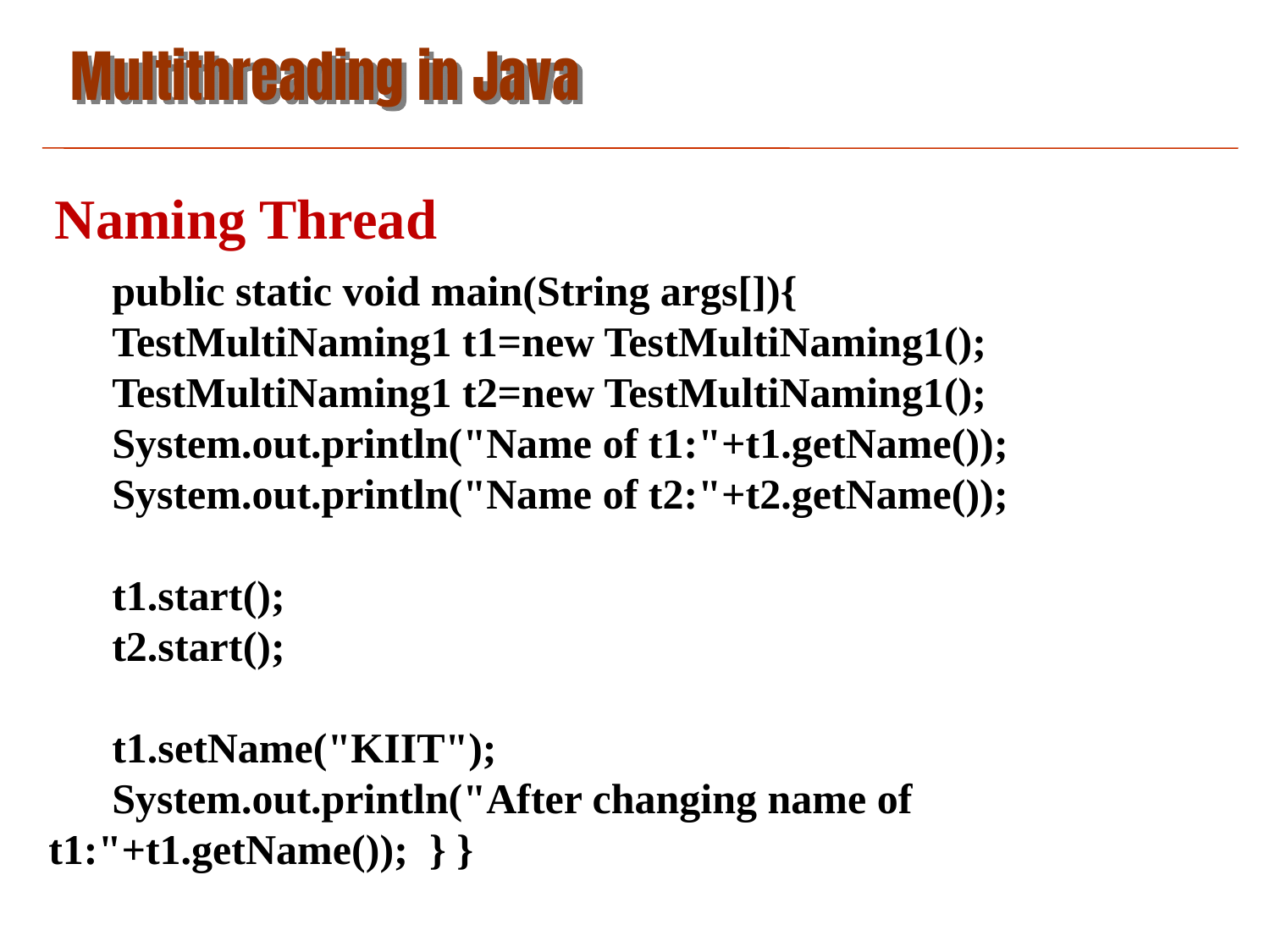

Multithreading in Java

Naming Thread
      public static void main(String args[]){
      TestMultiNaming1 t1=new TestMultiNaming1();
      TestMultiNaming1 t2=new TestMultiNaming1();
      System.out.println("Name of t1:"+t1.getName());
      System.out.println("Name of t2:"+t2.getName());

      t1.start();
      t2.start();

      t1.setName("KIIT");
      System.out.println("After changing name of t1:"+t1.getName());  } }